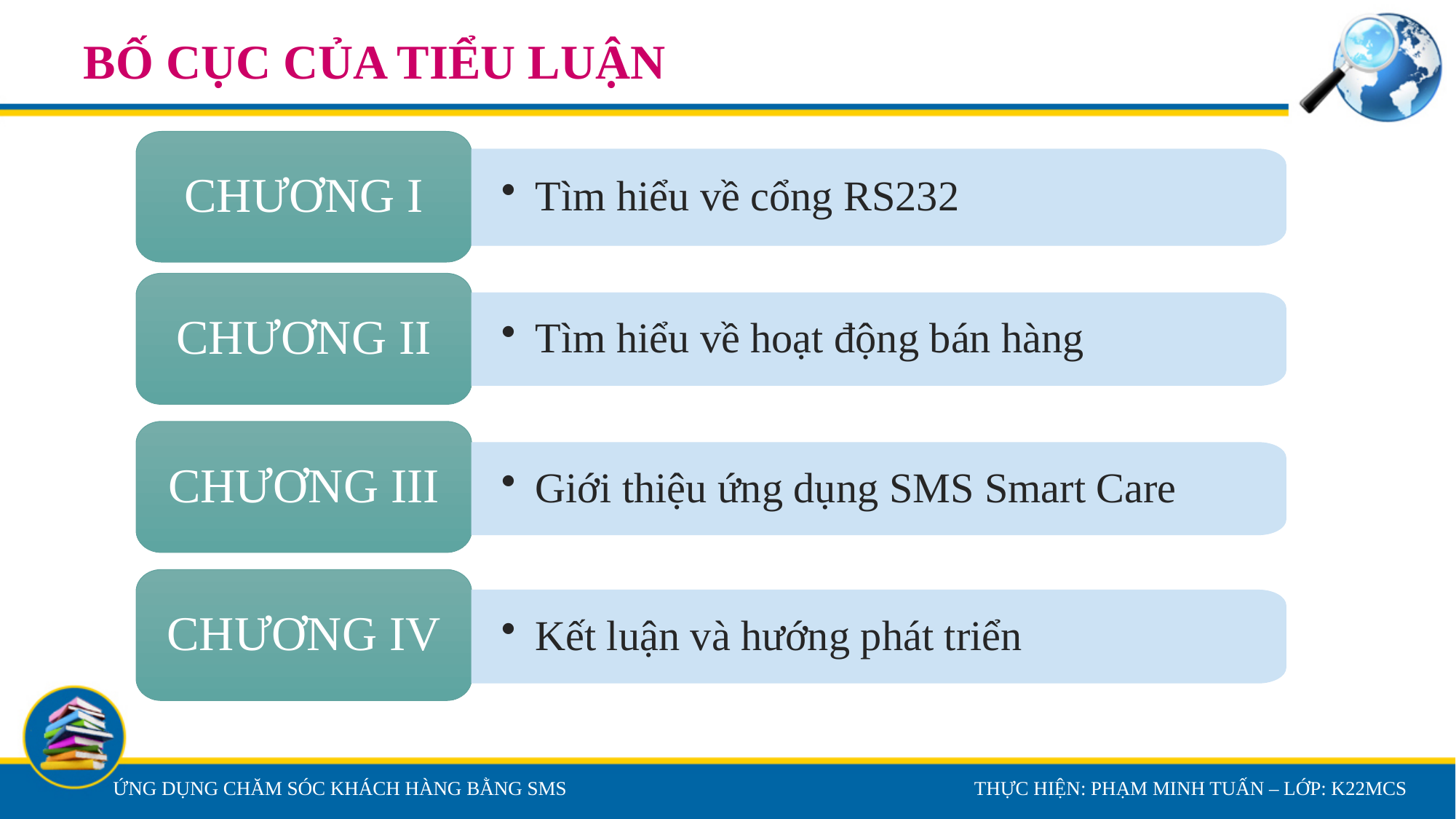

# BỐ CỤC CỦA TIỂU LUẬN
CHƯƠNG I
Tìm hiểu về cổng RS232
CHƯƠNG II
Tìm hiểu về hoạt động bán hàng
CHƯƠNG III
Giới thiệu ứng dụng SMS Smart Care
CHƯƠNG IV
Kết luận và hướng phát triển